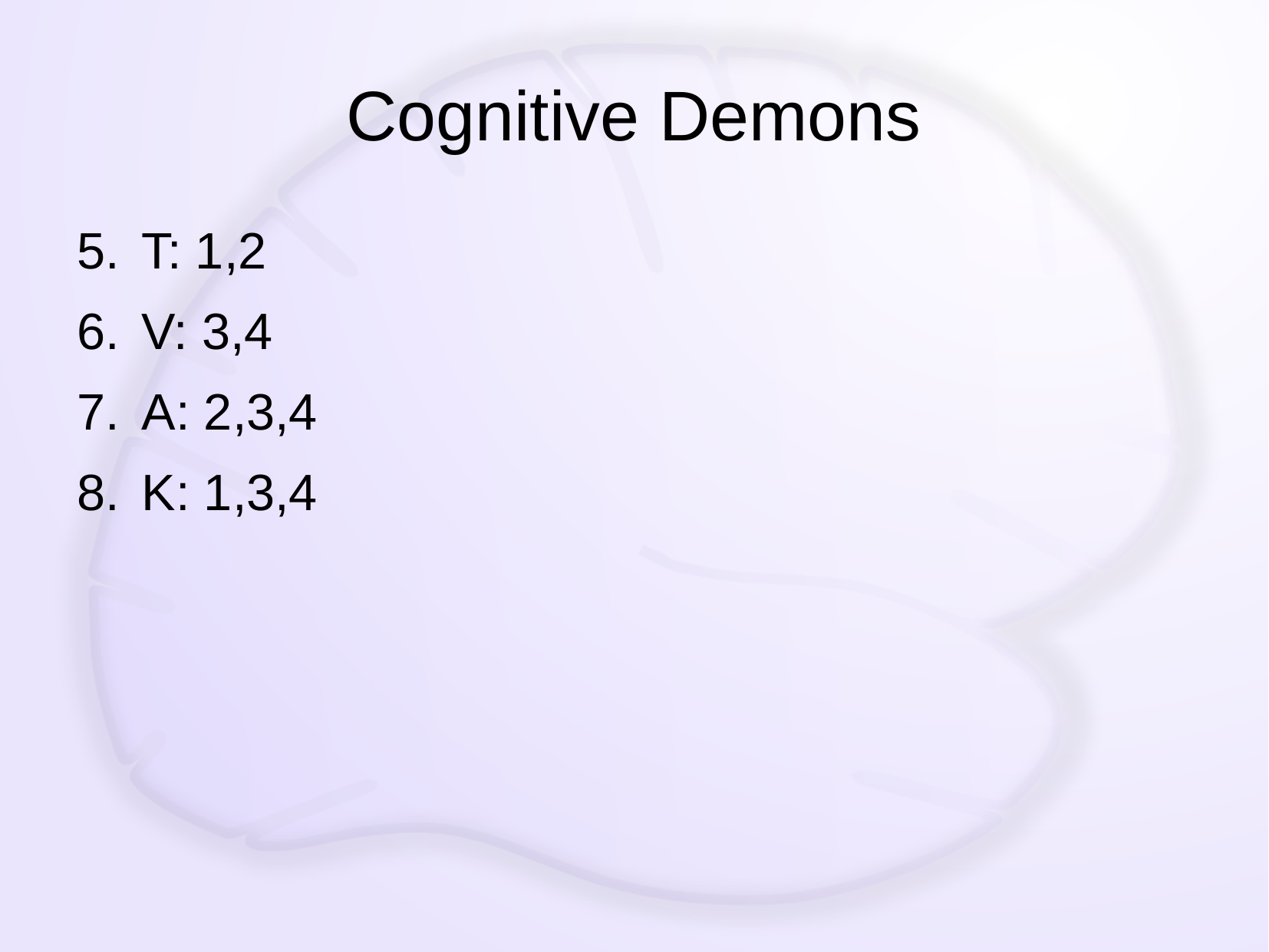

# Cognitive Demons
T: 1,2
V: 3,4
A: 2,3,4
K: 1,3,4